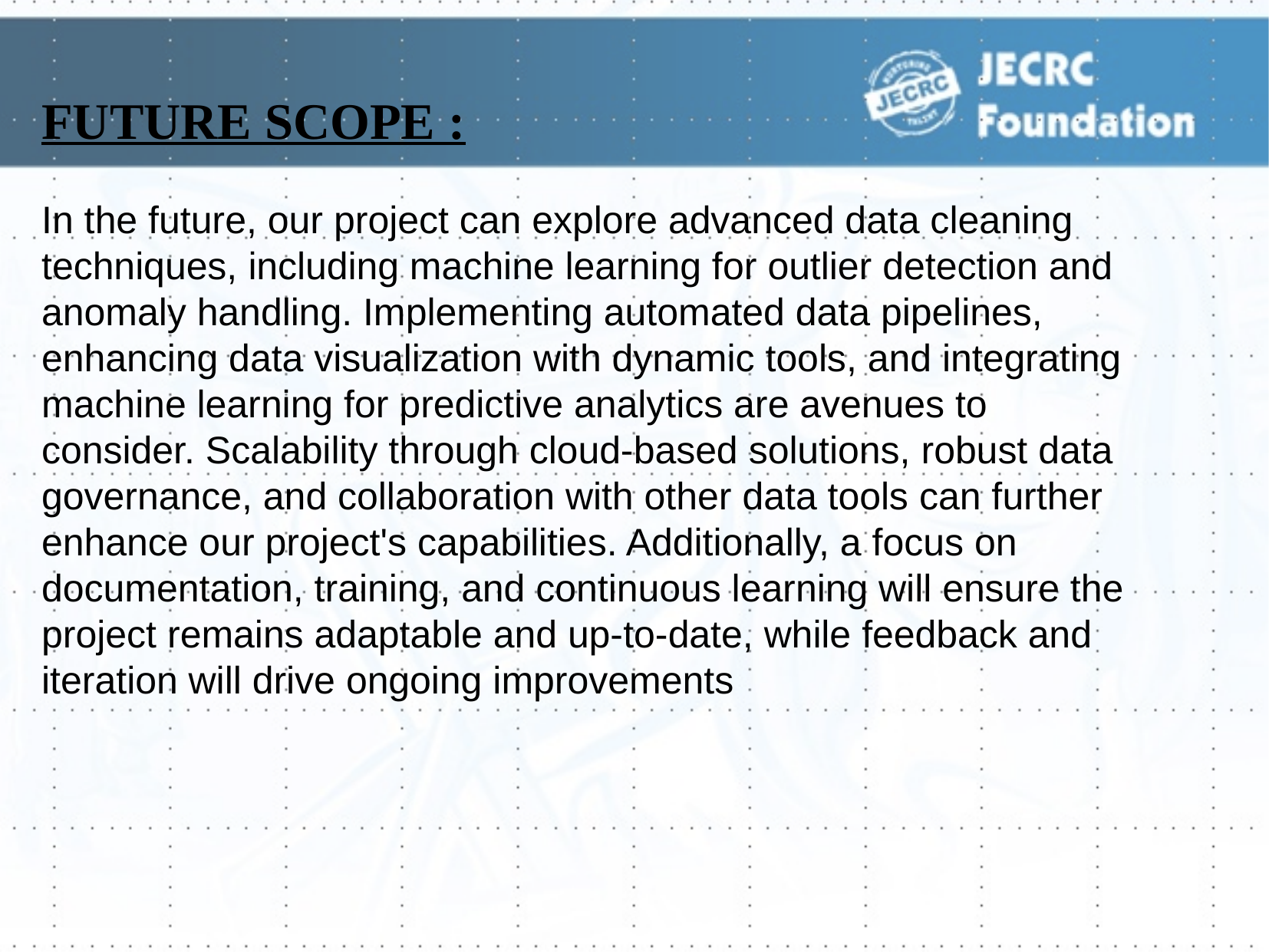

FUTURE SCOPE :

In the future, our project can explore advanced data cleaning techniques, including machine learning for outlier detection and anomaly handling. Implementing automated data pipelines, enhancing data visualization with dynamic tools, and integrating machine learning for predictive analytics are avenues to consider. Scalability through cloud-based solutions, robust data governance, and collaboration with other data tools can further enhance our project's capabilities. Additionally, a focus on documentation, training, and continuous learning will ensure the project remains adaptable and up-to-date, while feedback and iteration will drive ongoing improvements